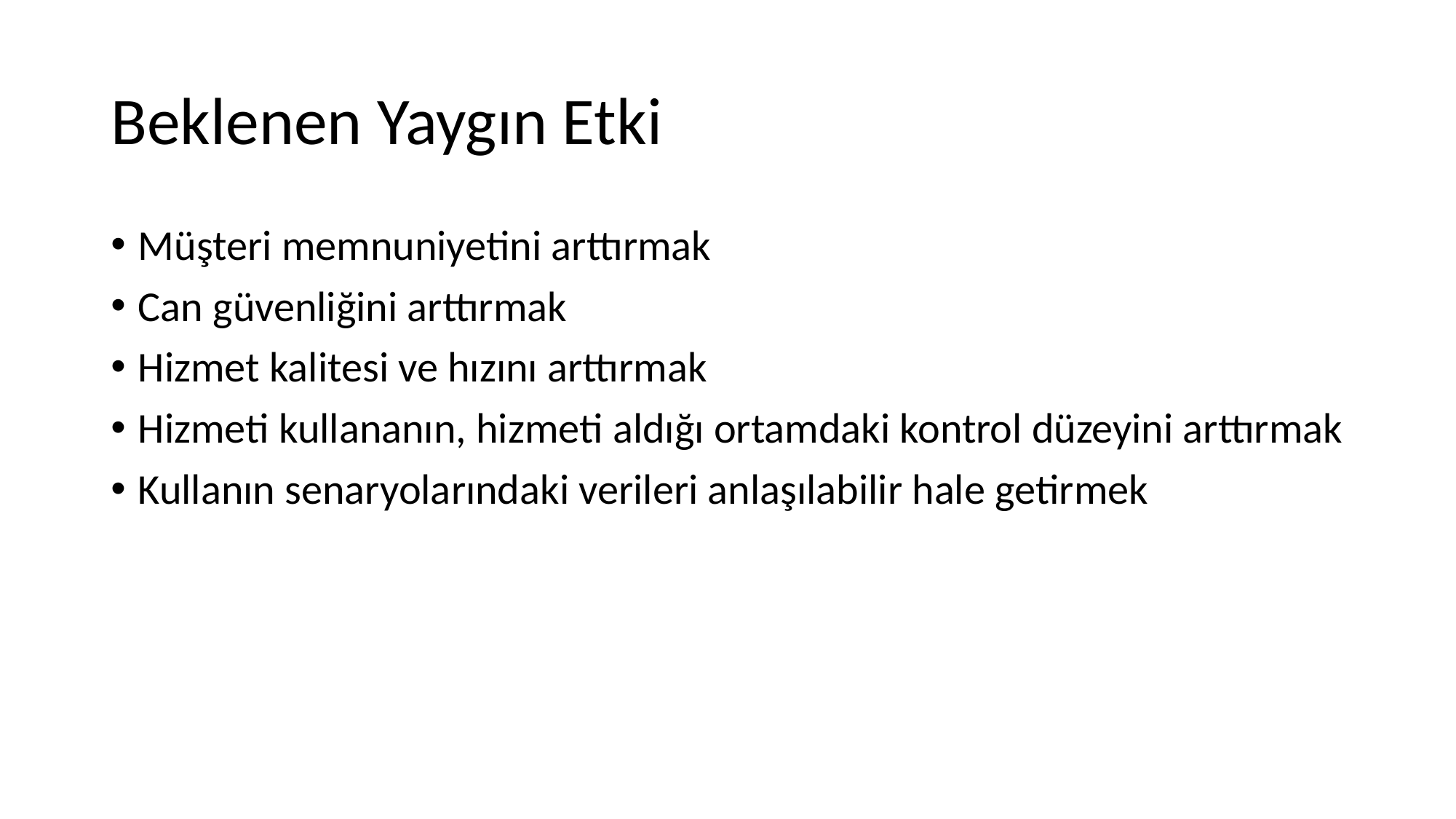

# Beklenen Yaygın Etki
Müşteri memnuniyetini arttırmak
Can güvenliğini arttırmak
Hizmet kalitesi ve hızını arttırmak
Hizmeti kullananın, hizmeti aldığı ortamdaki kontrol düzeyini arttırmak
Kullanın senaryolarındaki verileri anlaşılabilir hale getirmek